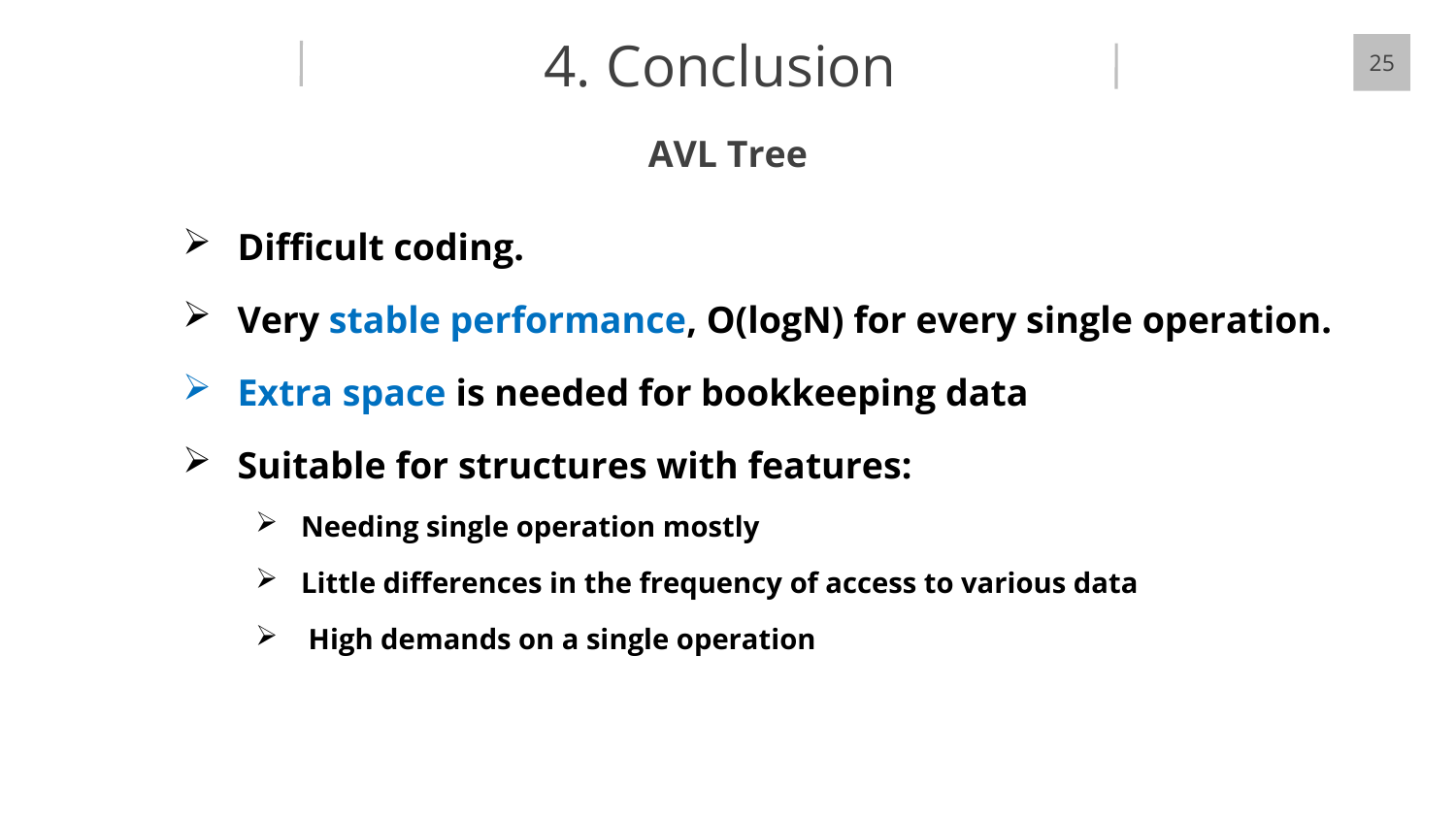

4. Conclusion
25
AVL Tree
Difficult coding.
Very stable performance, O(logN) for every single operation.
Extra space is needed for bookkeeping data
Suitable for structures with features:
Needing single operation mostly
Little differences in the frequency of access to various data
 High demands on a single operation